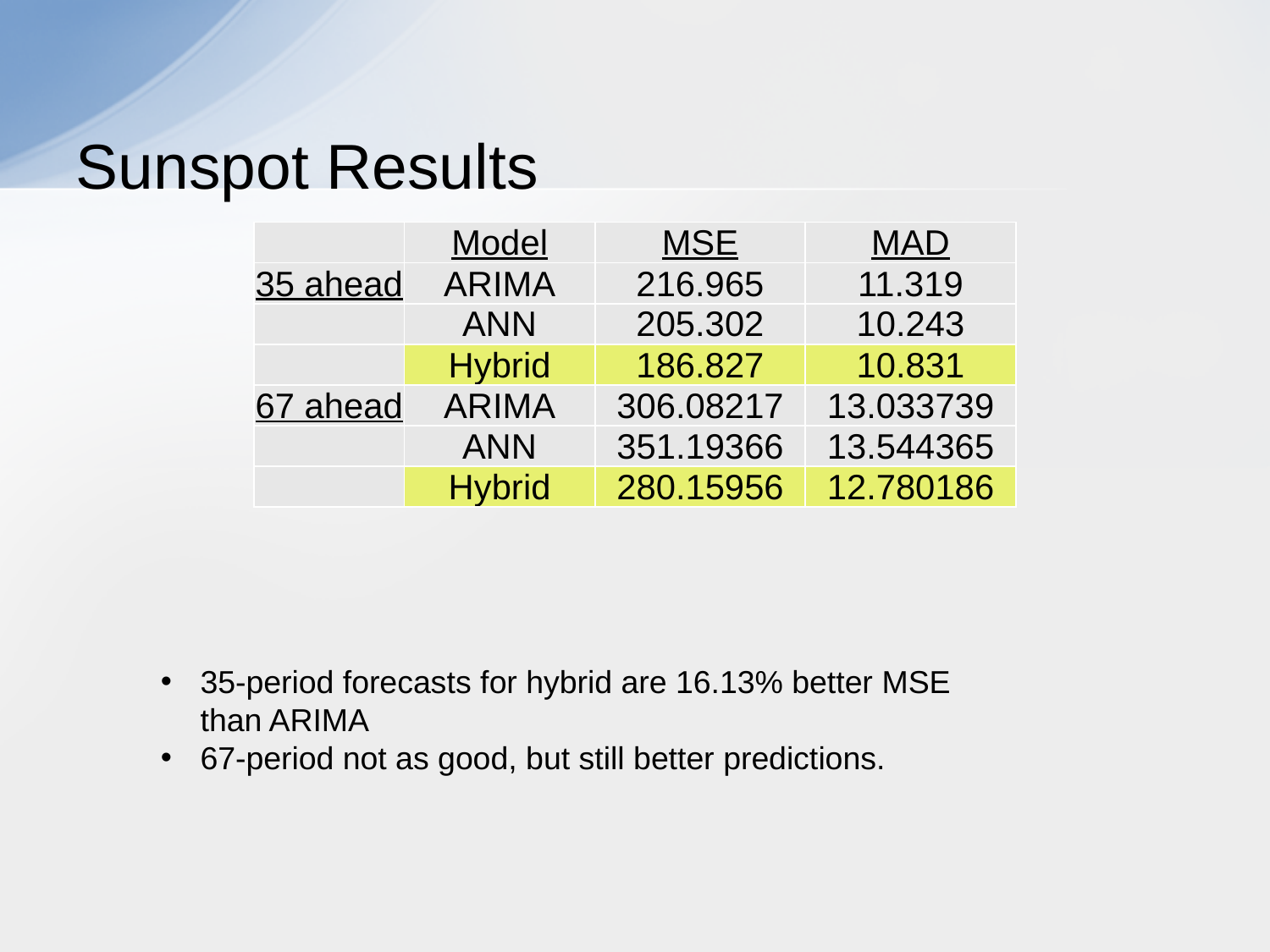

# Sunspot Results
|  | Model | MSE | MAD |
| --- | --- | --- | --- |
| 35 ahead | ARIMA | 216.965 | 11.319 |
|  | ANN | 205.302 | 10.243 |
|  | Hybrid | 186.827 | 10.831 |
| 67 ahead | ARIMA | 306.08217 | 13.033739 |
|  | ANN | 351.19366 | 13.544365 |
|  | Hybrid | 280.15956 | 12.780186 |
35-period forecasts for hybrid are 16.13% better MSE than ARIMA
67-period not as good, but still better predictions.